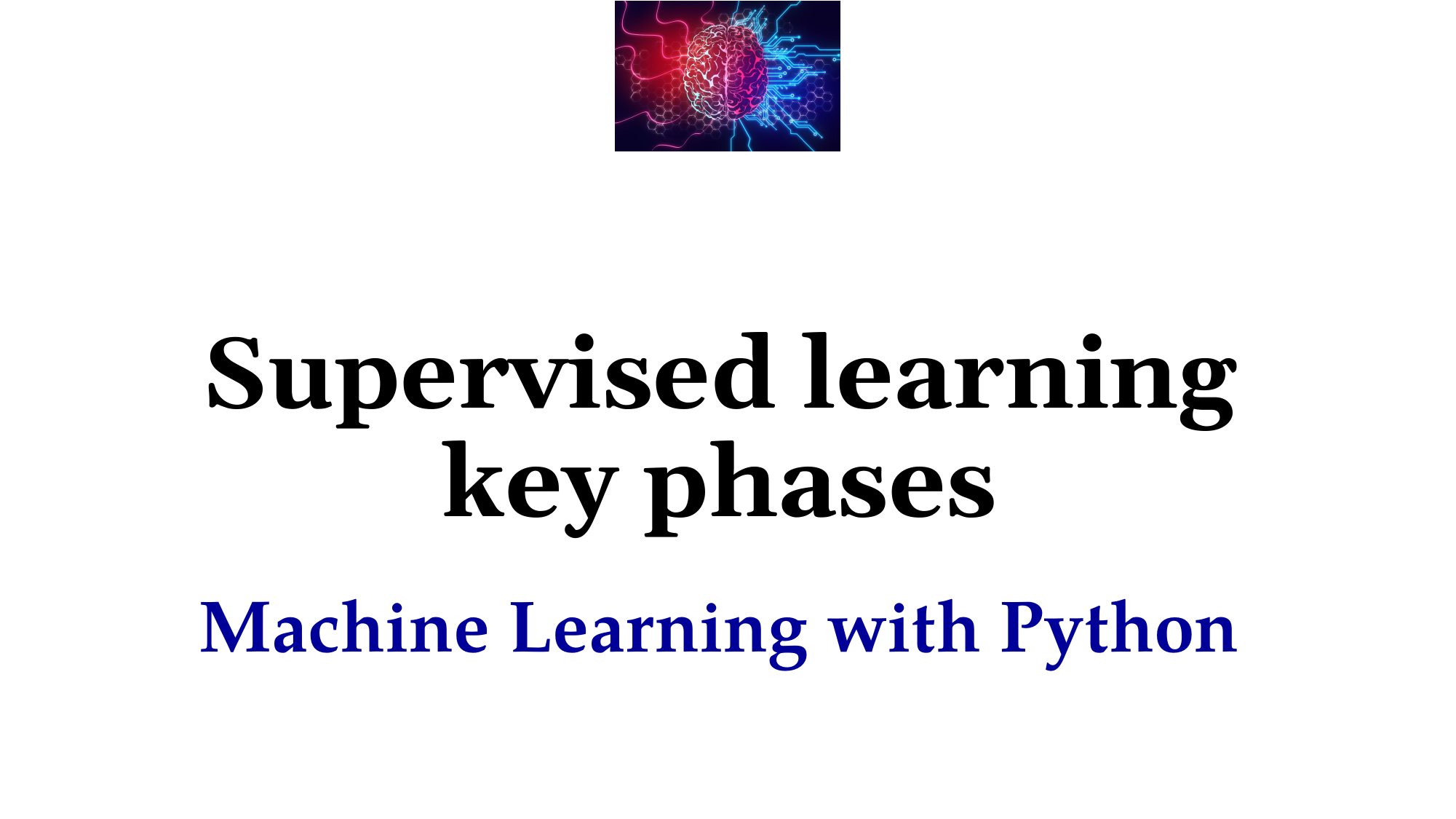

# Supervised learning key phases
Machine Learning with Python